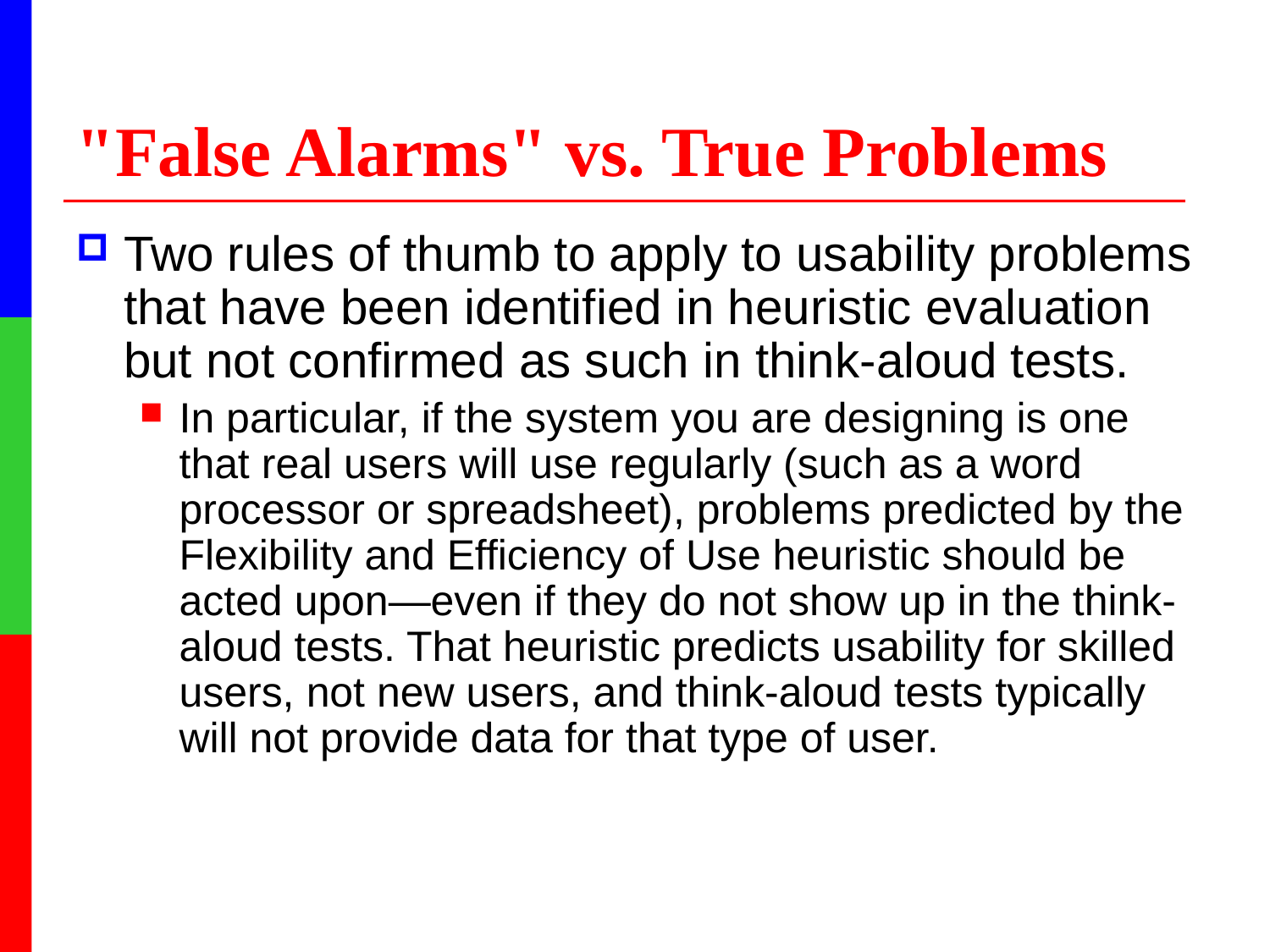

# "False Alarms" vs. True Problems
Two rules of thumb to apply to usability problems that have been identified in heuristic evaluation but not confirmed as such in think-aloud tests.
In particular, if the system you are designing is one that real users will use regularly (such as a word processor or spreadsheet), problems predicted by the Flexibility and Efficiency of Use heuristic should be acted upon—even if they do not show up in the think-aloud tests. That heuristic predicts usability for skilled users, not new users, and think-aloud tests typically will not provide data for that type of user.